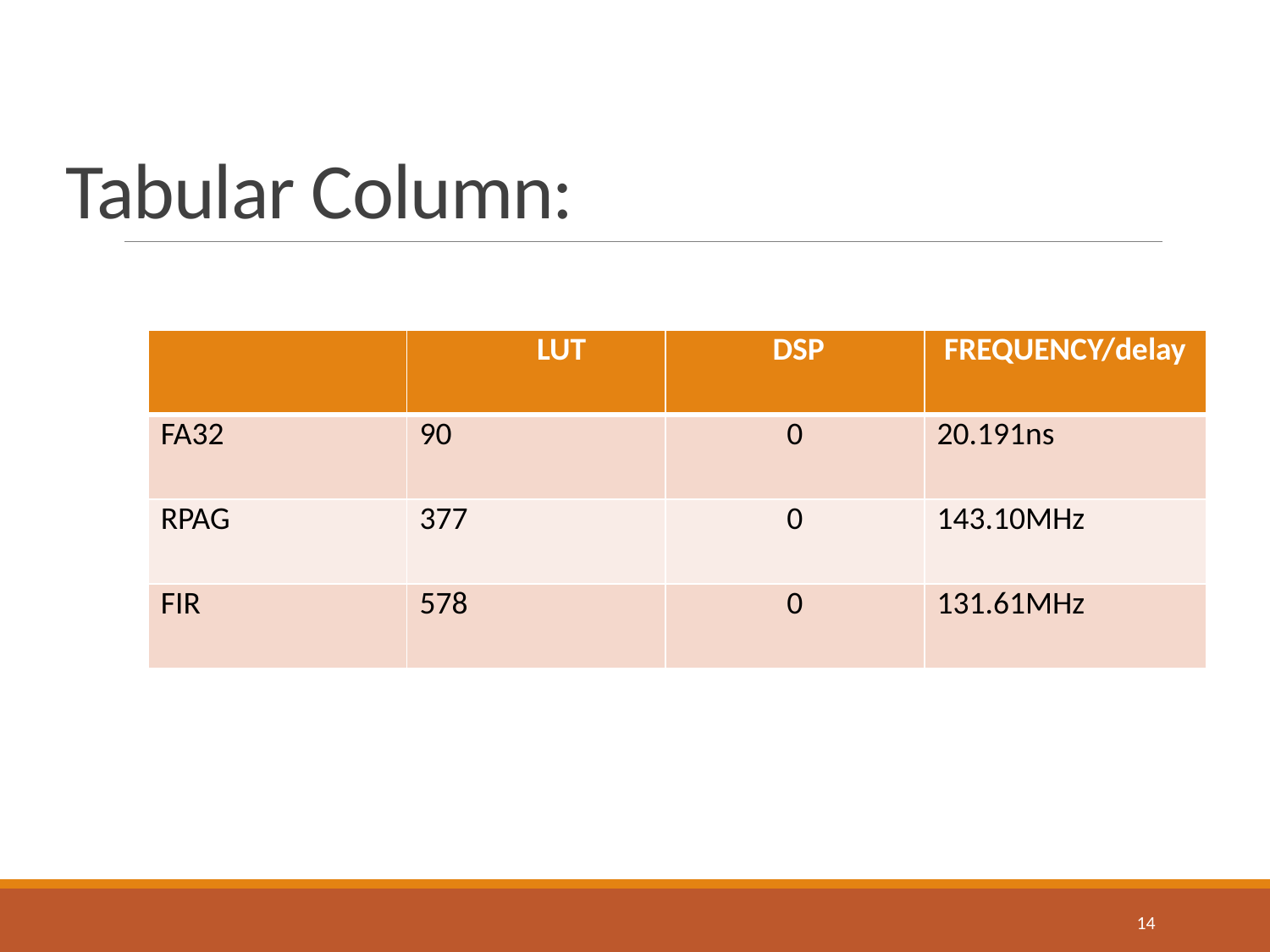

# Tabular Column:
|  | LUT | DSP | FREQUENCY/delay |
| --- | --- | --- | --- |
| FA32 | 90 | 0 | 20.191ns |
| RPAG | 377 | 0 | 143.10MHz |
| FIR | 578 | 0 | 131.61MHz |
14